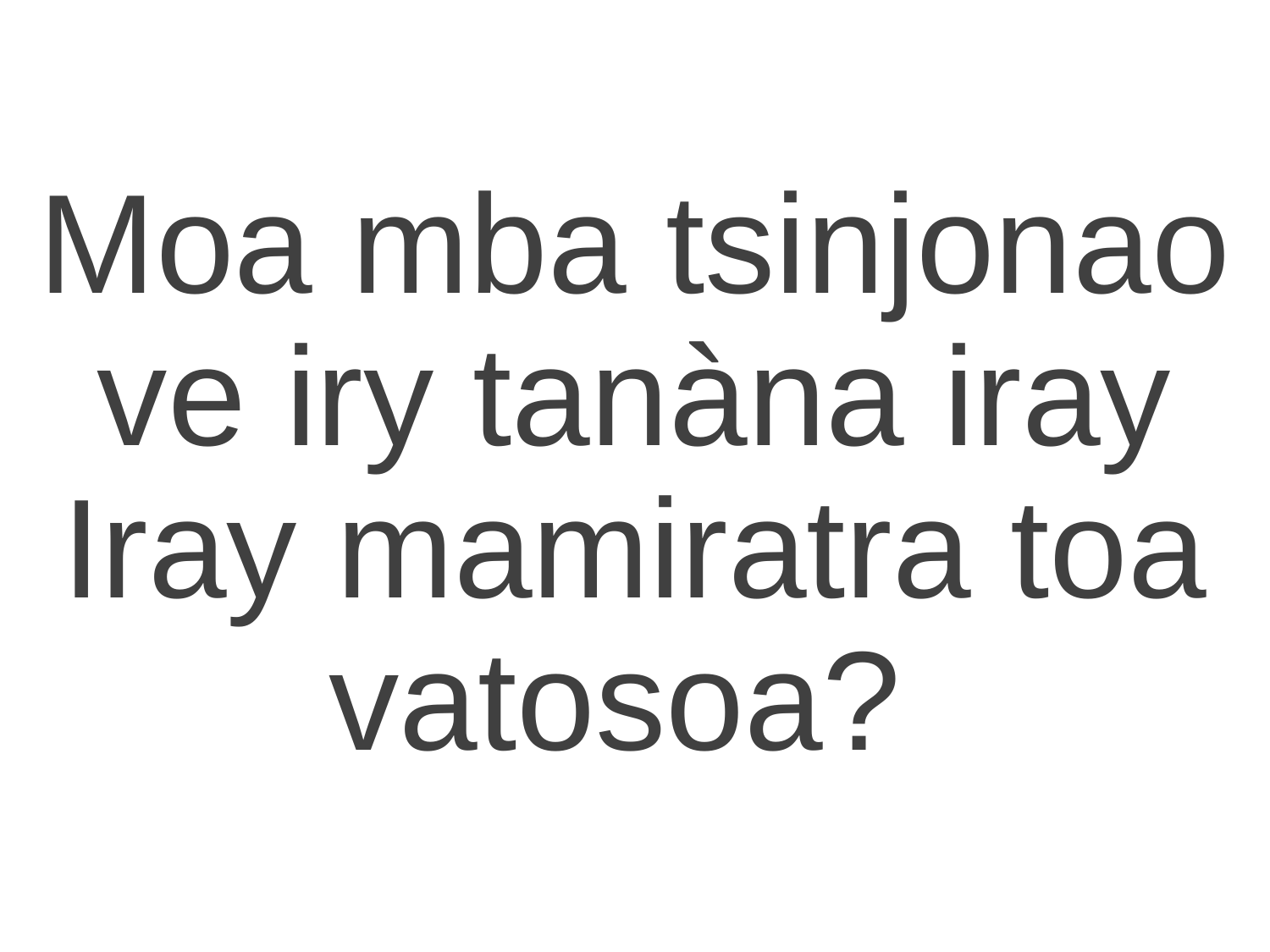

Moa mba tsinjonao ve iry tanàna iray
Iray mamiratra toa vatosoa?